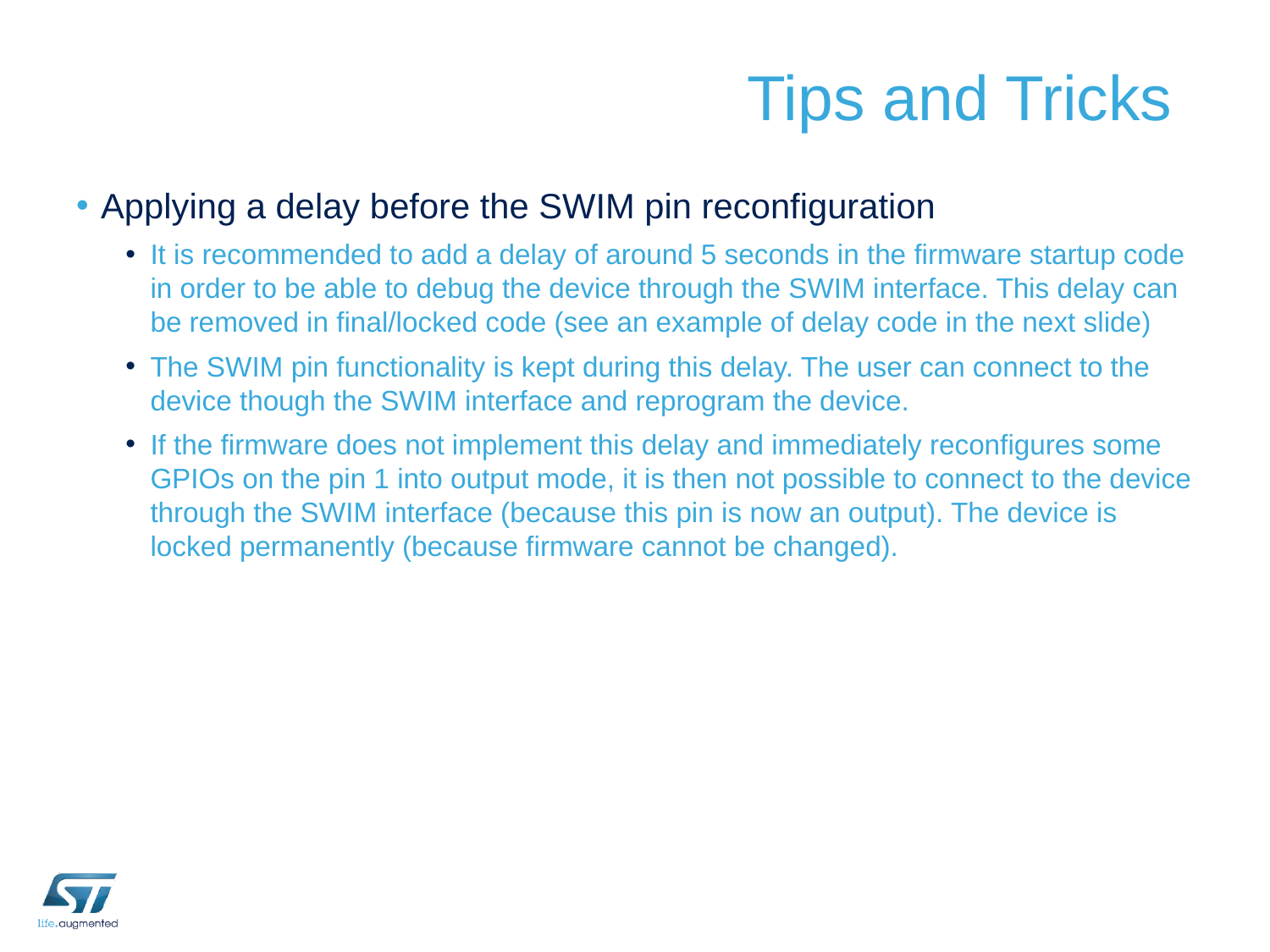

# Tips and Tricks
Applying a delay before the SWIM pin reconfiguration
It is recommended to add a delay of around 5 seconds in the firmware startup code in order to be able to debug the device through the SWIM interface. This delay can be removed in final/locked code (see an example of delay code in the next slide)
The SWIM pin functionality is kept during this delay. The user can connect to the device though the SWIM interface and reprogram the device.
If the firmware does not implement this delay and immediately reconfigures some GPIOs on the pin 1 into output mode, it is then not possible to connect to the device through the SWIM interface (because this pin is now an output). The device is locked permanently (because firmware cannot be changed).